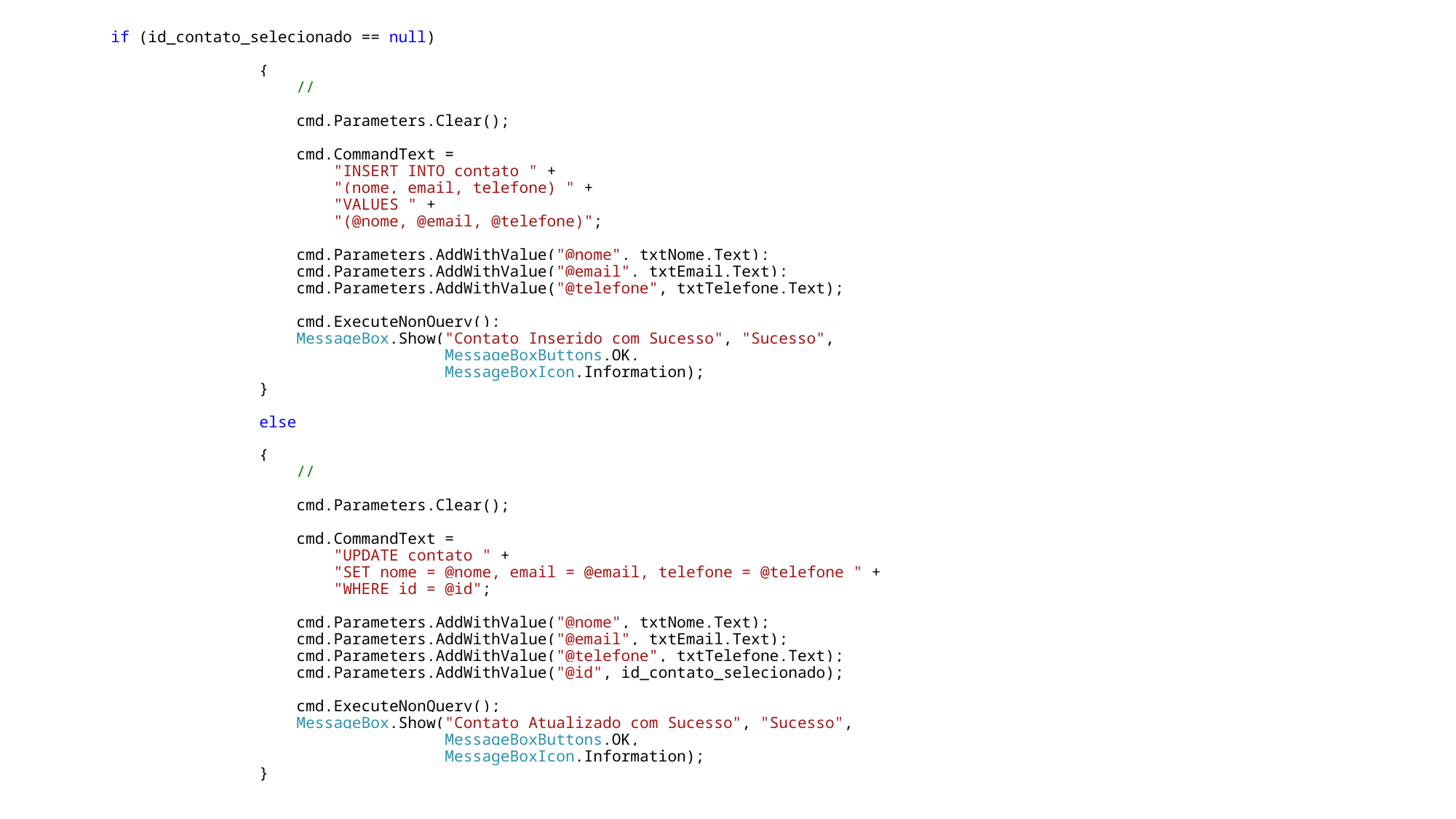

if (id_contato_selecionado == null)

                {
                    //

                    cmd.Parameters.Clear();

                    cmd.CommandText =
                        "INSERT INTO contato " +
                        "(nome, email, telefone) " +
                        "VALUES " +
                        "(@nome, @email, @telefone)";

                    cmd.Parameters.AddWithValue("@nome", txtNome.Text);
                    cmd.Parameters.AddWithValue("@email", txtEmail.Text);
                    cmd.Parameters.AddWithValue("@telefone", txtTelefone.Text);

                    cmd.ExecuteNonQuery();
                    MessageBox.Show("Contato Inserido com Sucesso", "Sucesso",
                                    MessageBoxButtons.OK,
                                    MessageBoxIcon.Information);
                }

                else

                {
                    //

                    cmd.Parameters.Clear();

                    cmd.CommandText =
                        "UPDATE contato " +
                        "SET nome = @nome, email = @email, telefone = @telefone " +
                        "WHERE id = @id";

                    cmd.Parameters.AddWithValue("@nome", txtNome.Text);
                    cmd.Parameters.AddWithValue("@email", txtEmail.Text);
                    cmd.Parameters.AddWithValue("@telefone", txtTelefone.Text);
                    cmd.Parameters.AddWithValue("@id", id_contato_selecionado);

                    cmd.ExecuteNonQuery();
                    MessageBox.Show("Contato Atualizado com Sucesso", "Sucesso",
                                    MessageBoxButtons.OK,
                                    MessageBoxIcon.Information);
                }